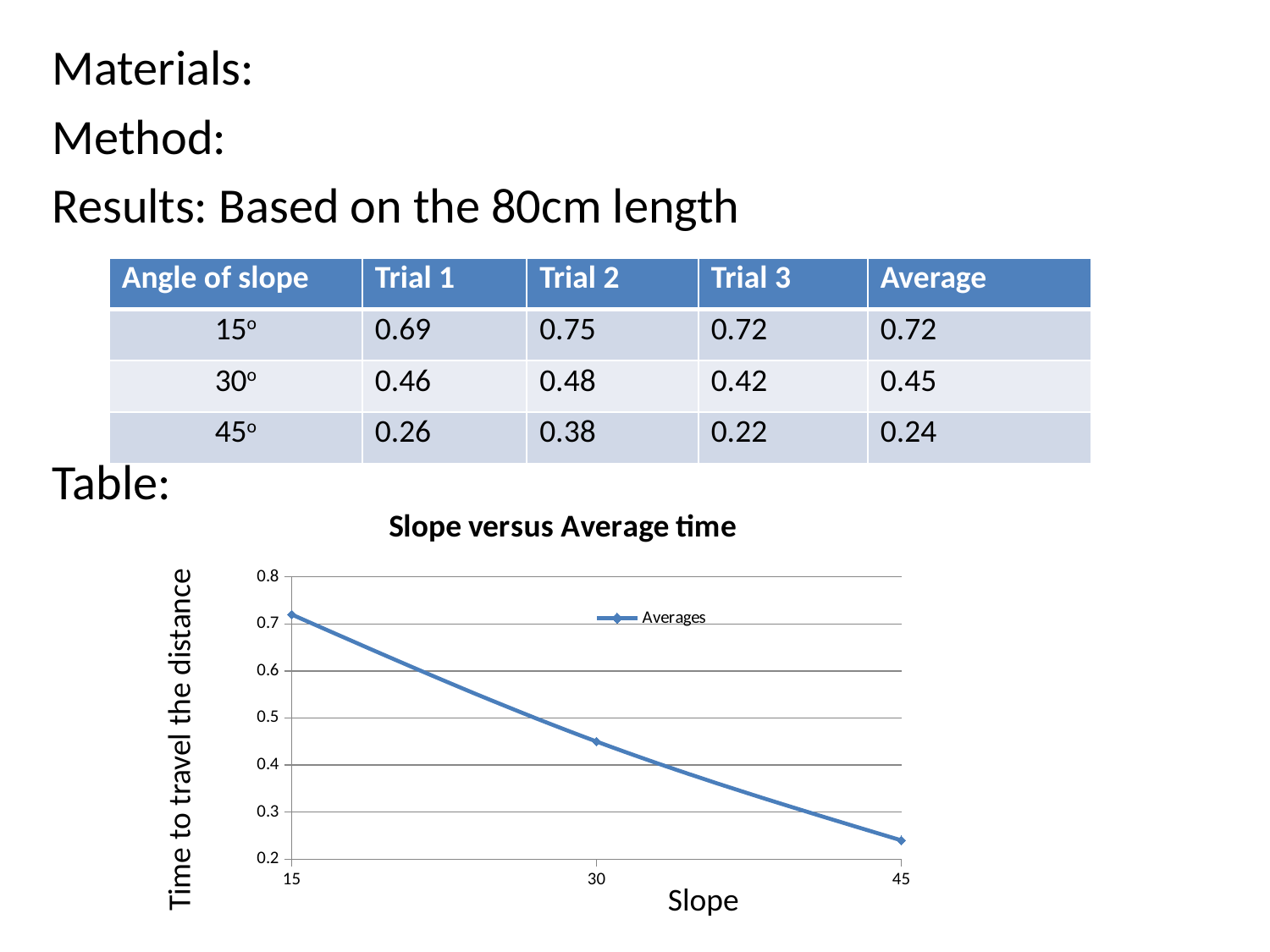

Materials:
Method:
Results: Based on the 80cm length

Table:
| Angle of slope | Trial 1 | Trial 2 | Trial 3 | Average |
| --- | --- | --- | --- | --- |
| 15o | 0.69 | 0.75 | 0.72 | 0.72 |
| 30o | 0.46 | 0.48 | 0.42 | 0.45 |
| 45o | 0.26 | 0.38 | 0.22 | 0.24 |

### Chart: Slope versus Average time

| Category |  |
|---|---|
Time to travel the distance
Slope